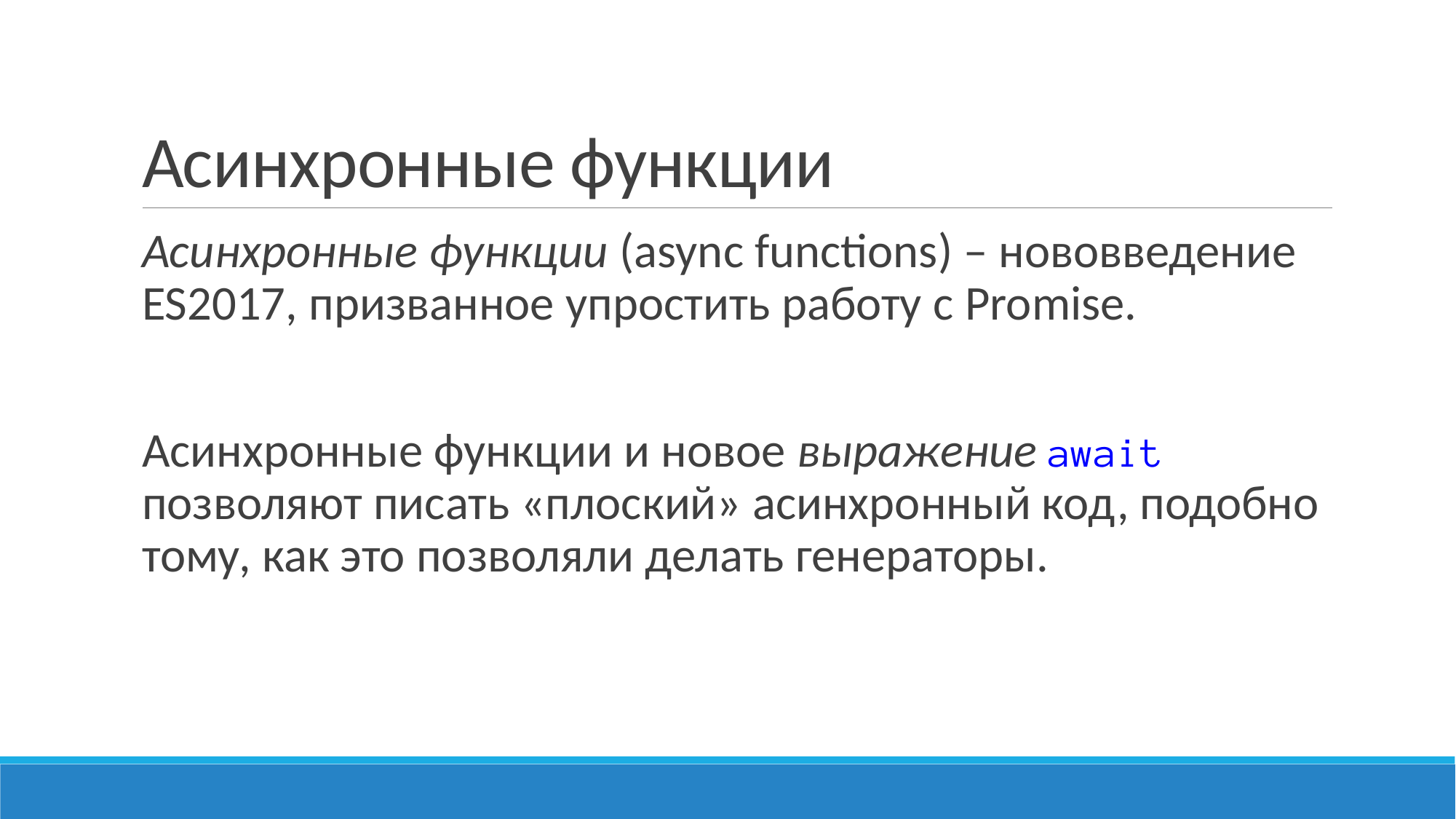

# Асинхронные функции
Асинхронные функции (async functions) – нововведение ES2017, призванное упростить работу с Promise.

Асинхронные функции и новое выражение await позволяют писать «плоский» асинхронный код, подобно тому, как это позволяли делать генераторы.